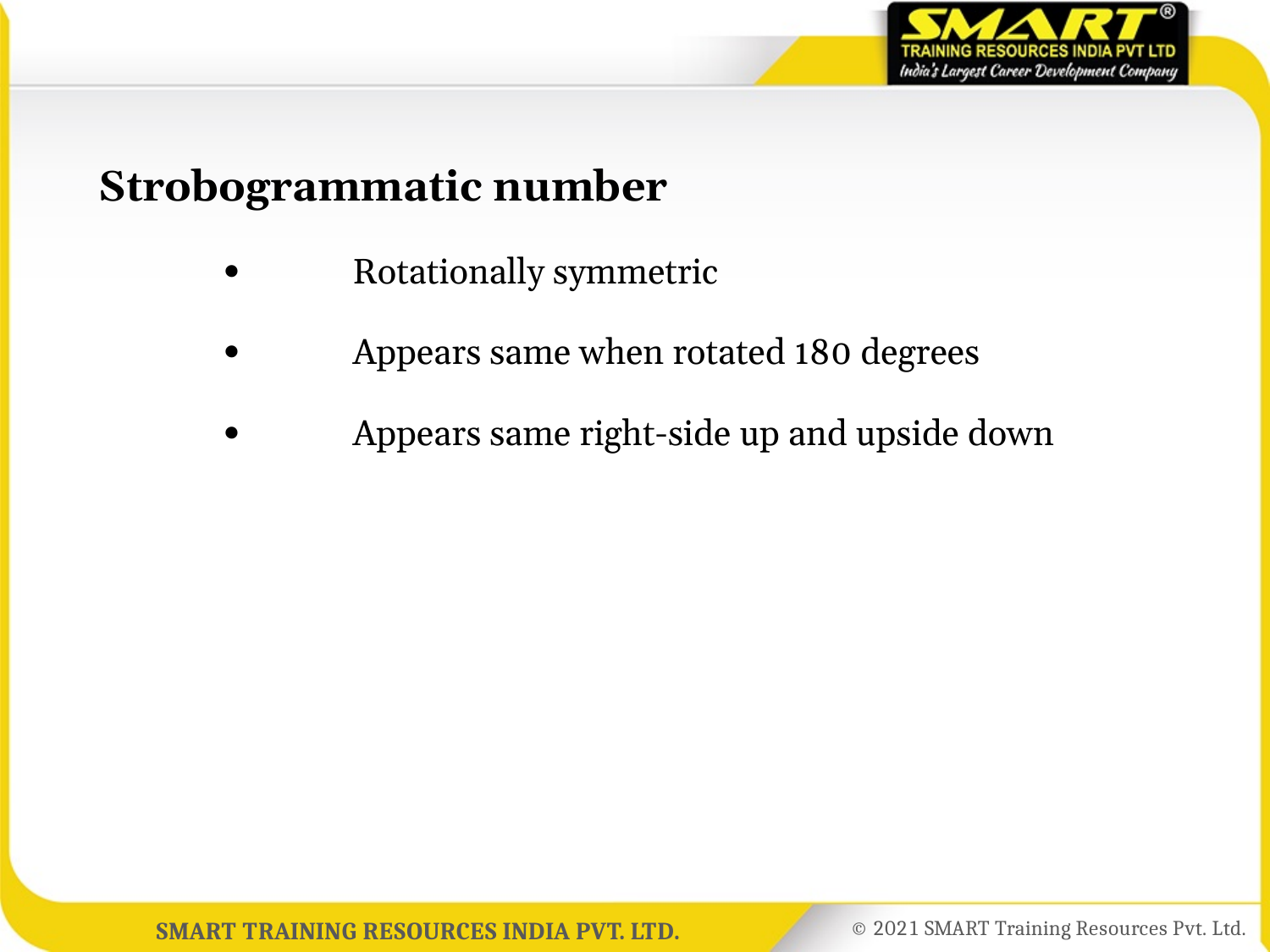

Strobogrammatic number
	•	Rotationally symmetric
	• 	Appears same when rotated 180 degrees
	• 	Appears same right-side up and upside down